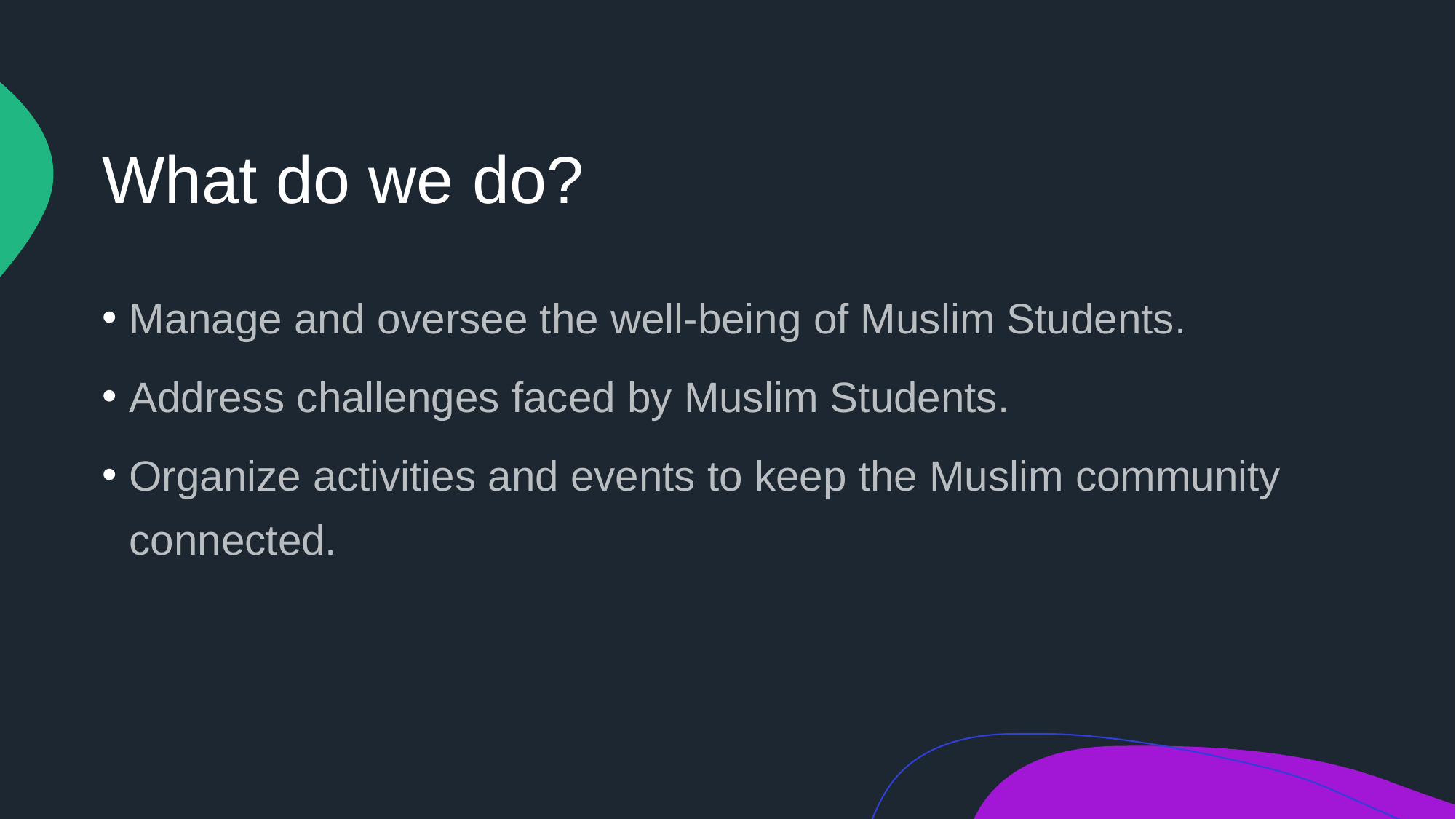

# What do we do?
Manage and oversee the well-being of Muslim Students.
Address challenges faced by Muslim Students.
Organize activities and events to keep the Muslim community connected.